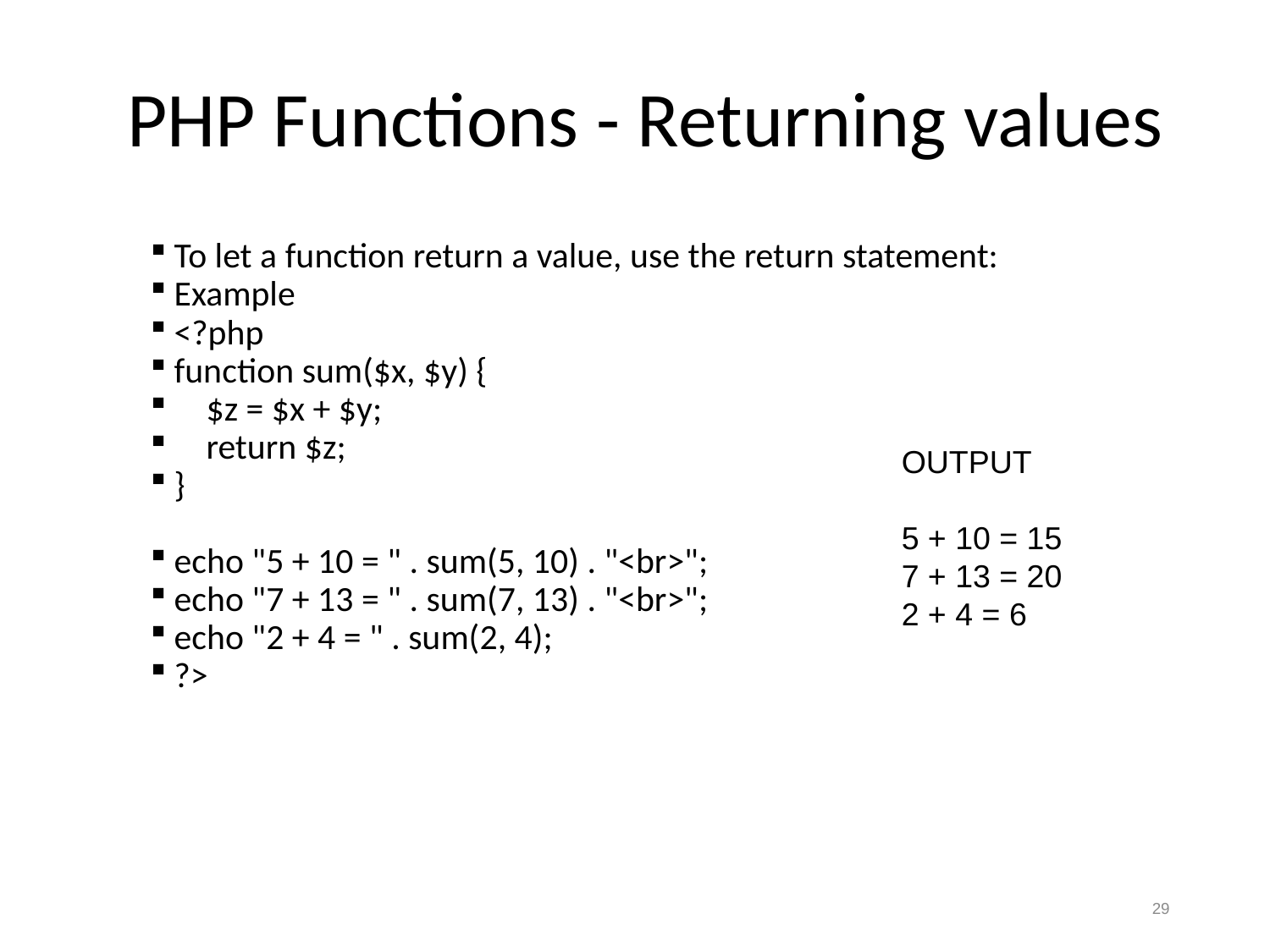

PHP Functions - Returning values

To let a function return a value, use the return statement:
Example
<?php
function sum($x, $y) {
    $z = $x + $y;
    return $z;
}

echo "5 + 10 = " . sum(5, 10) . "<br>";
echo "7 + 13 = " . sum(7, 13) . "<br>";
echo "2 + 4 = " . sum(2, 4);
?>
OUTPUT

5 + 10 = 15
7 + 13 = 20
2 + 4 = 6
29